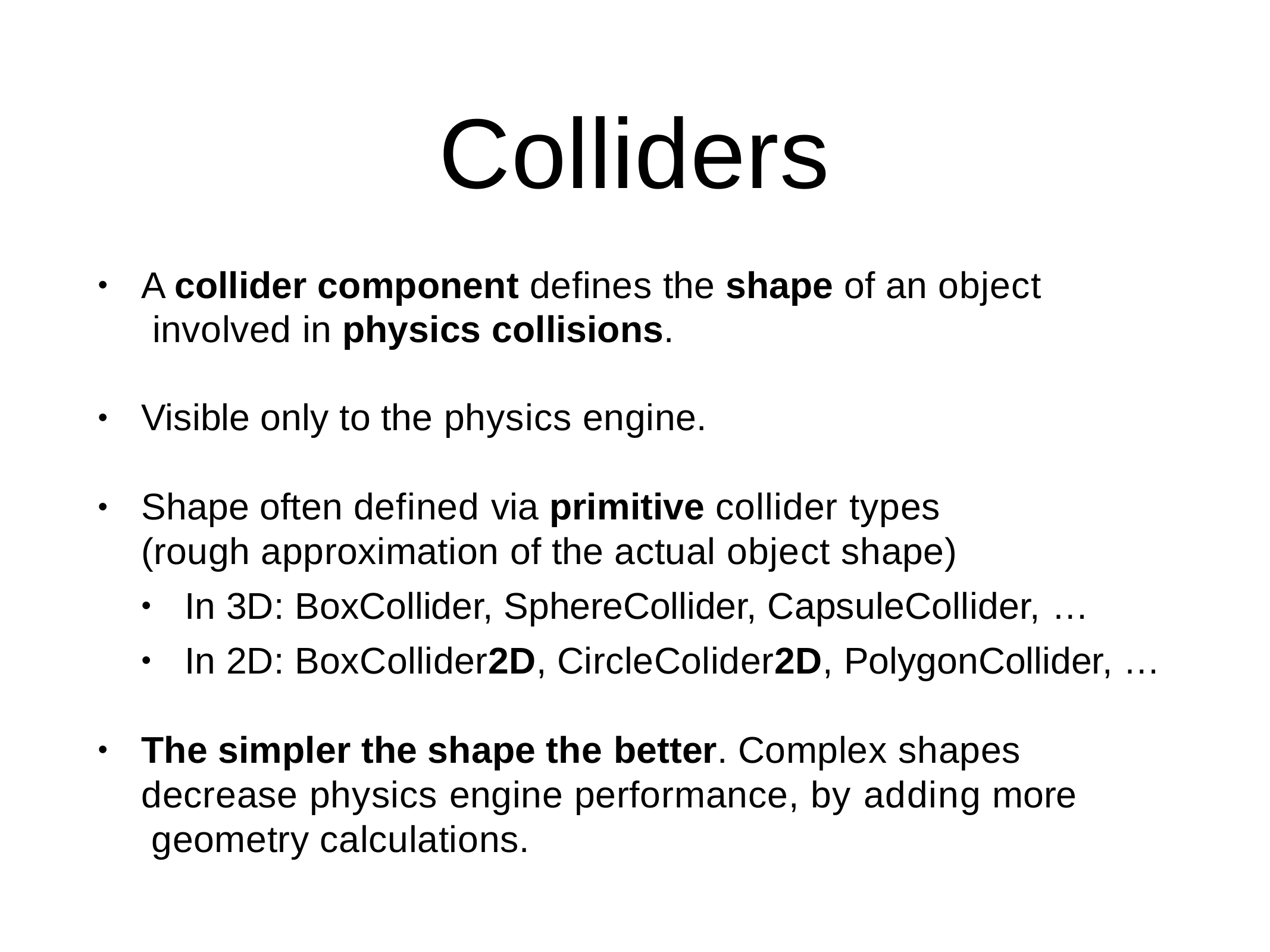

# Colliders
A collider component defines the shape of an object  involved in physics collisions.
•
Visible only to the physics engine.
•
Shape often defined via primitive collider types  (rough approximation of the actual object shape)
•
In 3D: BoxCollider, SphereCollider, CapsuleCollider, …
In 2D: BoxCollider2D, CircleColider2D, PolygonCollider, …
•
•
The simpler the shape the better. Complex shapes  decrease physics engine performance, by adding more  geometry calculations.
•